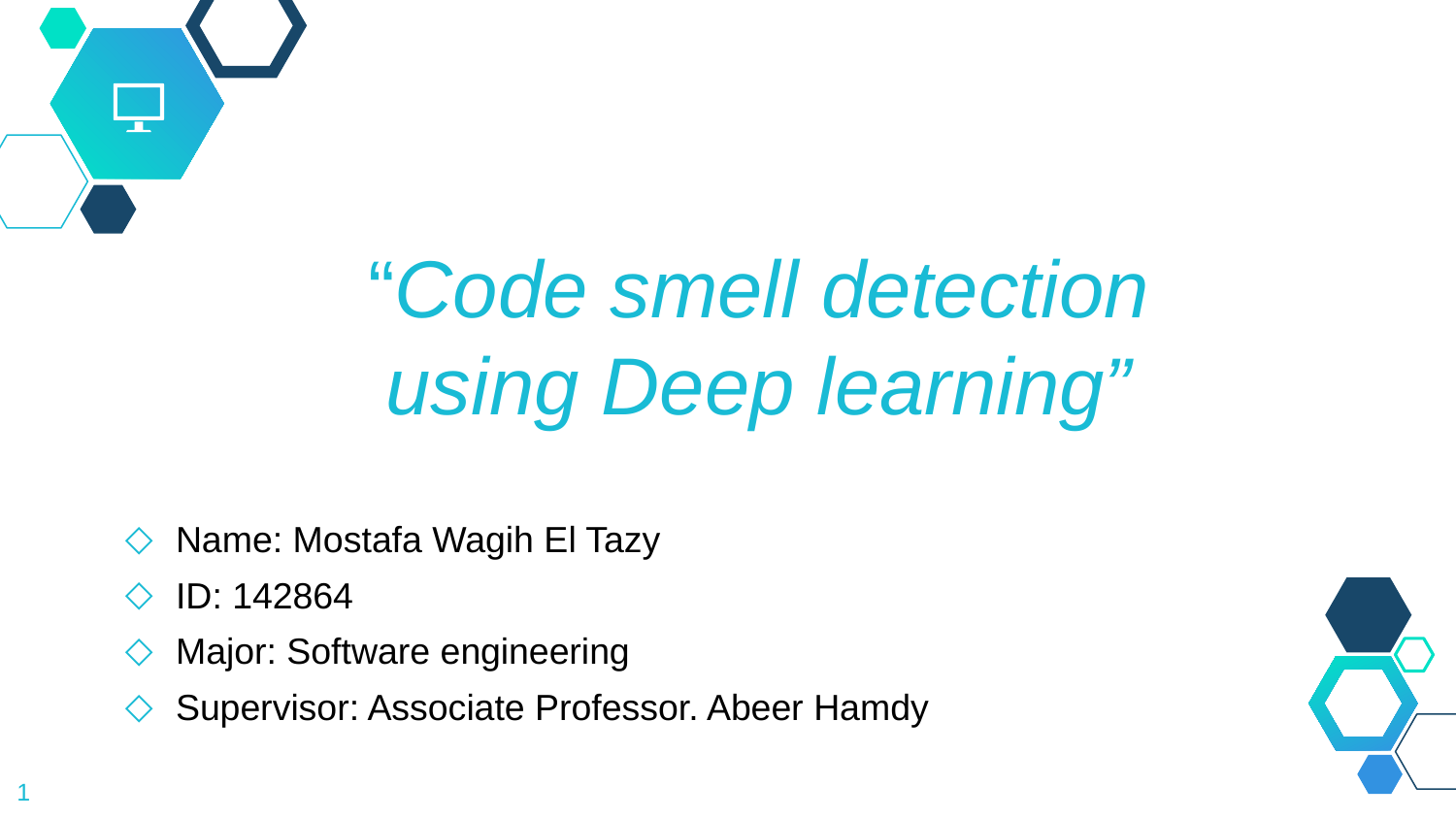

“Code smell detection using Deep learning”
Name: Mostafa Wagih El Tazy
ID: 142864
Major: Software engineering
Supervisor: Associate Professor. Abeer Hamdy

1